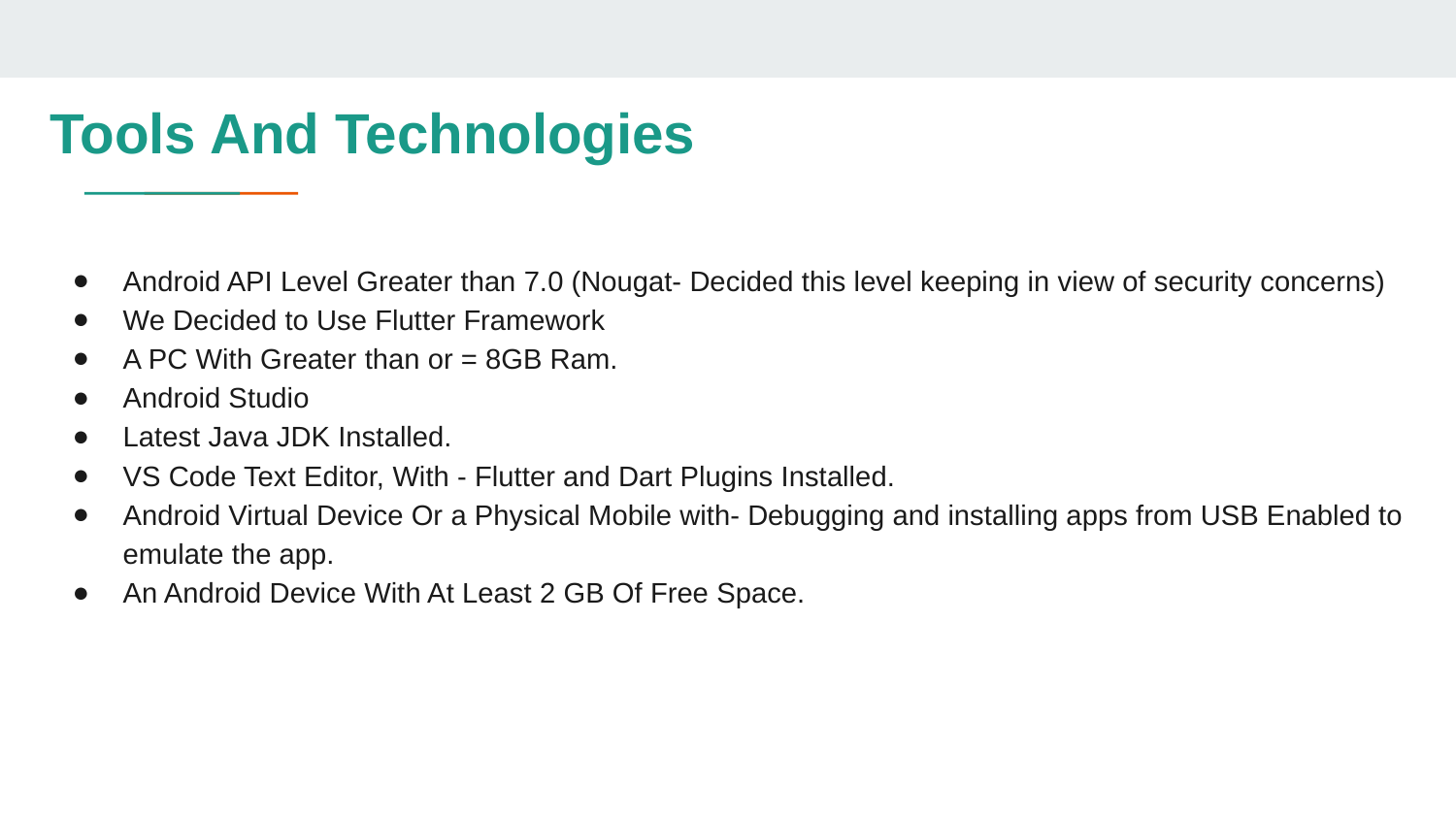

Tools And Technologies
Android API Level Greater than 7.0 (Nougat- Decided this level keeping in view of security concerns)
We Decided to Use Flutter Framework
A PC With Greater than or = 8GB Ram.
Android Studio
Latest Java JDK Installed.
VS Code Text Editor, With - Flutter and Dart Plugins Installed.
Android Virtual Device Or a Physical Mobile with- Debugging and installing apps from USB Enabled to emulate the app.
An Android Device With At Least 2 GB Of Free Space.